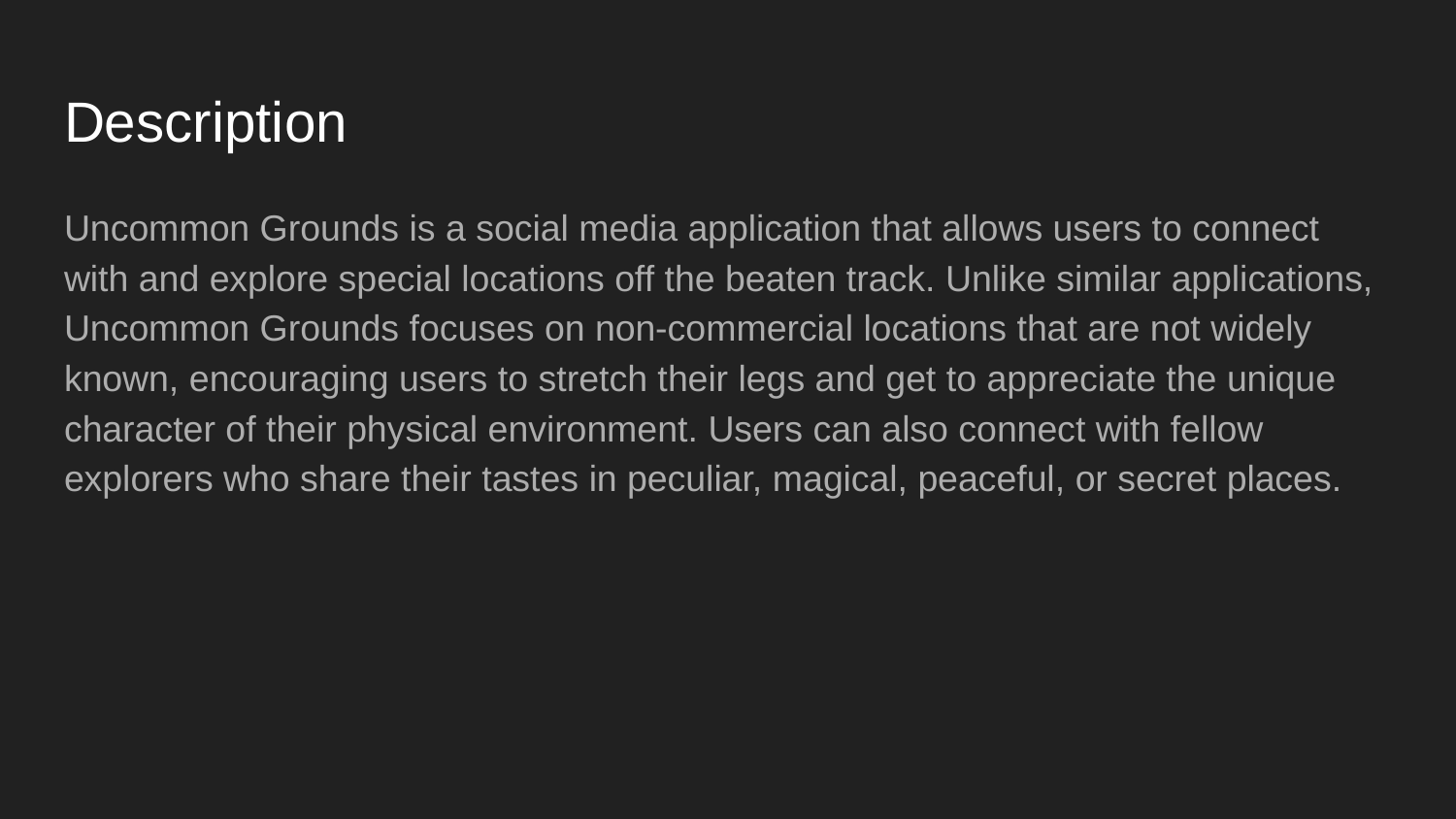

# Description
Uncommon Grounds is a social media application that allows users to connect with and explore special locations off the beaten track. Unlike similar applications, Uncommon Grounds focuses on non-commercial locations that are not widely known, encouraging users to stretch their legs and get to appreciate the unique character of their physical environment. Users can also connect with fellow explorers who share their tastes in peculiar, magical, peaceful, or secret places.